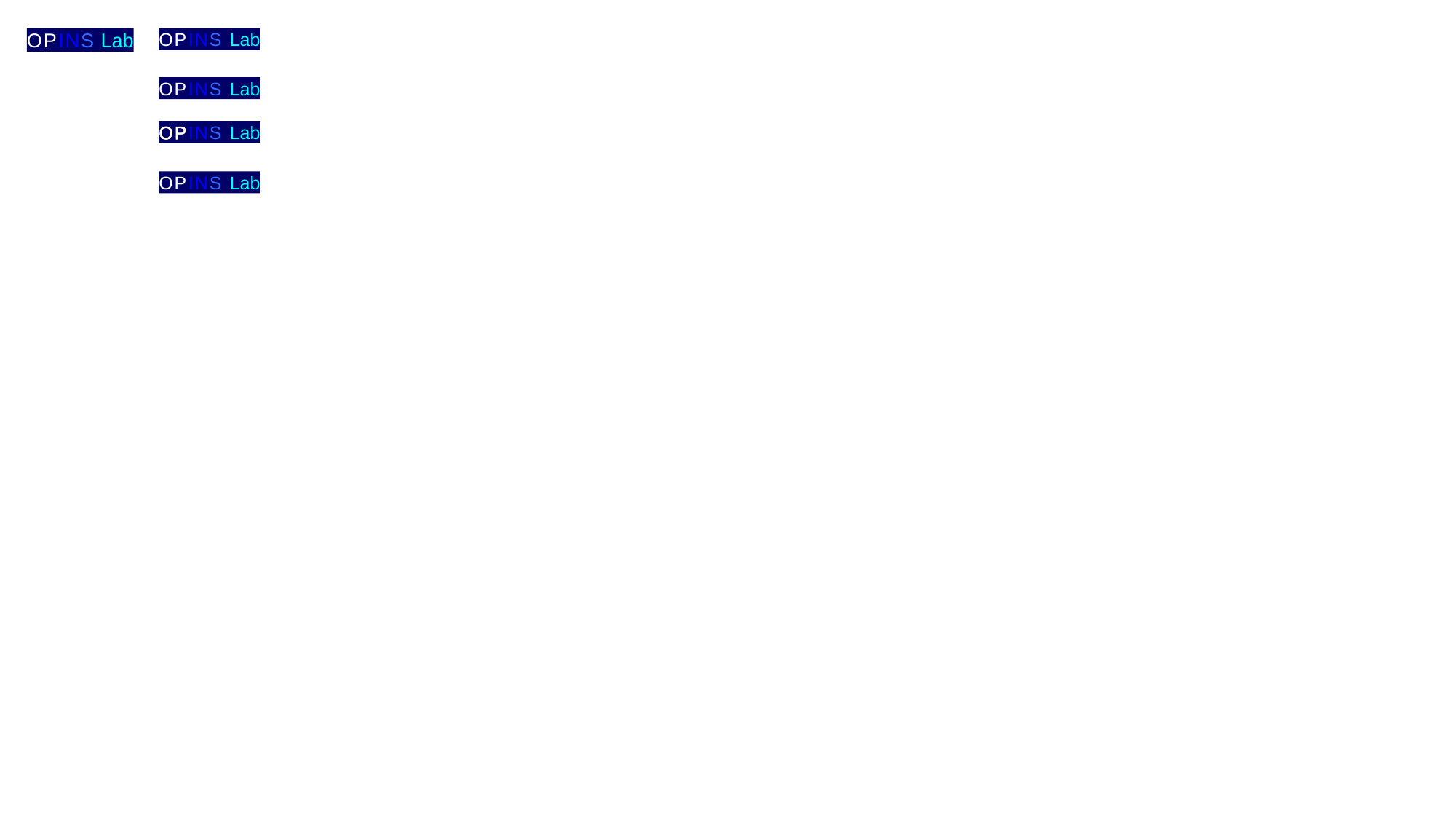

OPINS Lab
OPINS Lab
OPINS Lab
OPINS Lab
OPINS Lab